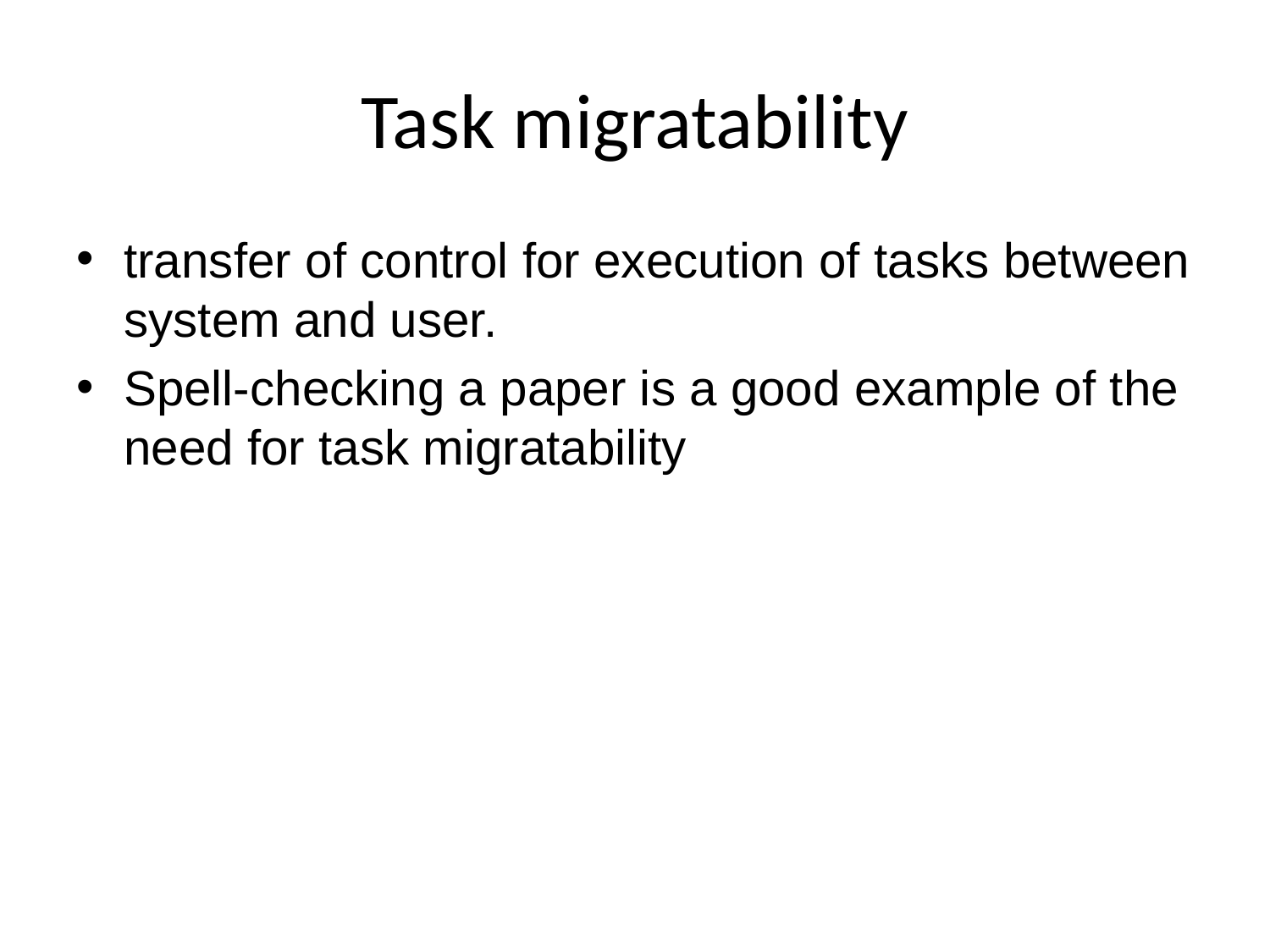

# Task migratability
transfer of control for execution of tasks between system and user.
Spell-checking a paper is a good example of the need for task migratability